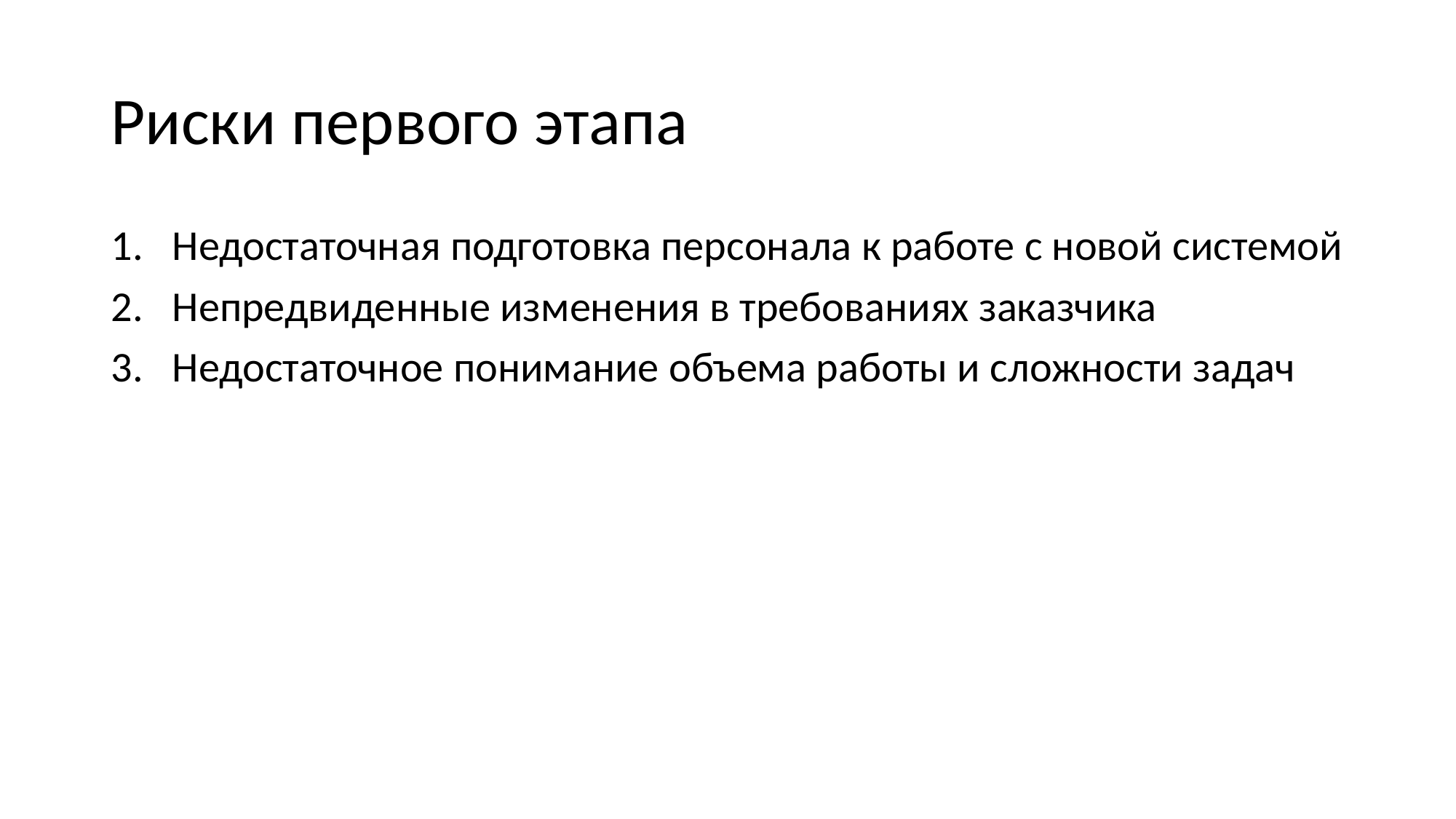

# Риски первого этапа
Недостаточная подготовка персонала к работе с новой системой
Непредвиденные изменения в требованиях заказчика
Недостаточное понимание объема работы и сложности задач